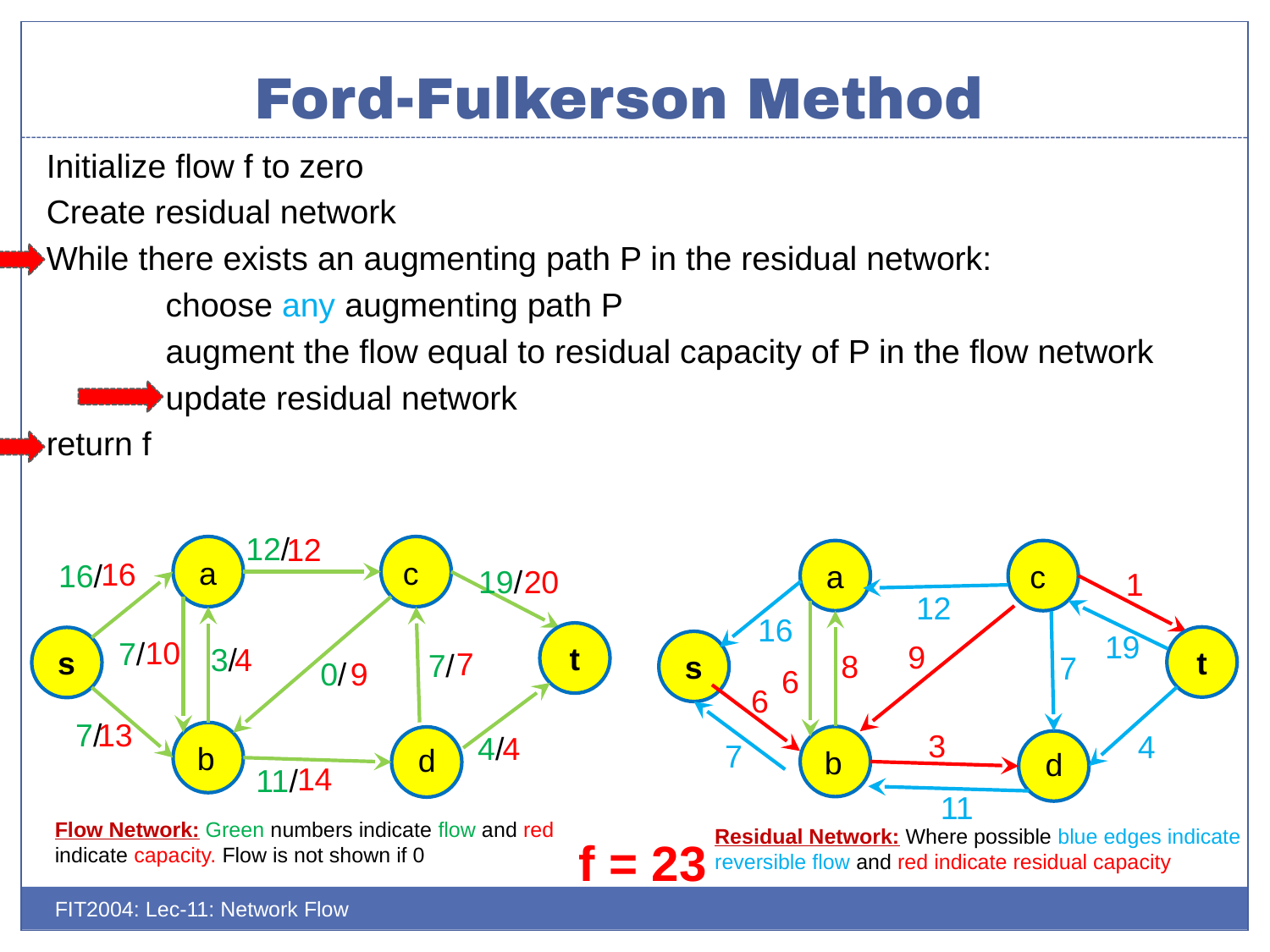

# Ford-Fulkerson Method
Initialize flow f to zero
Create residual network
While there exists an augmenting path P in the residual network:
	choose any augmenting path P
	augment the flow equal to residual capacity of P in the flow network
	update residual network
return f

12/
  12

a
c
16
16/
a
c
19/
20
1
12
16
19
t
t
10

7/

9
3/
4
s
7
7/
8
s
7
0/
9
6
6
13
7/
3
4
4/
4

7

b
d
b
d
14
11/
11
Flow Network: Green numbers indicate flow and red indicate capacity. Flow is not shown if 0
Residual Network: Where possible blue edges indicate reversible flow and red indicate residual capacity
f = 23
FIT2004: Lec-11: Network Flow